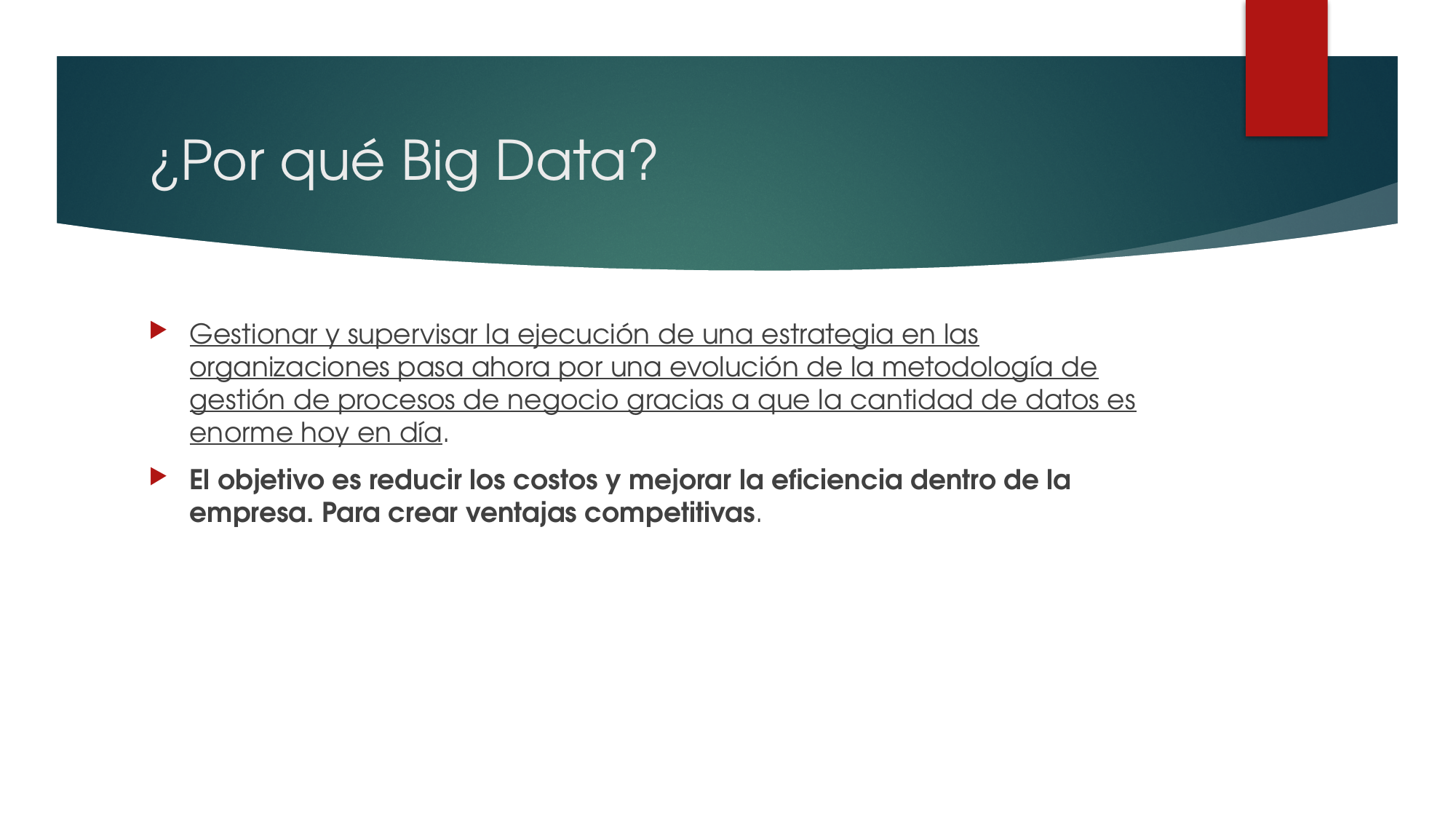

# ¿Por qué Big Data?
Gestionar y supervisar la ejecución de una estrategia en las organizaciones pasa ahora por una evolución de la metodología de gestión de procesos de negocio gracias a que la cantidad de datos es enorme hoy en día.
El objetivo es reducir los costos y mejorar la eficiencia dentro de la empresa. Para crear ventajas competitivas.